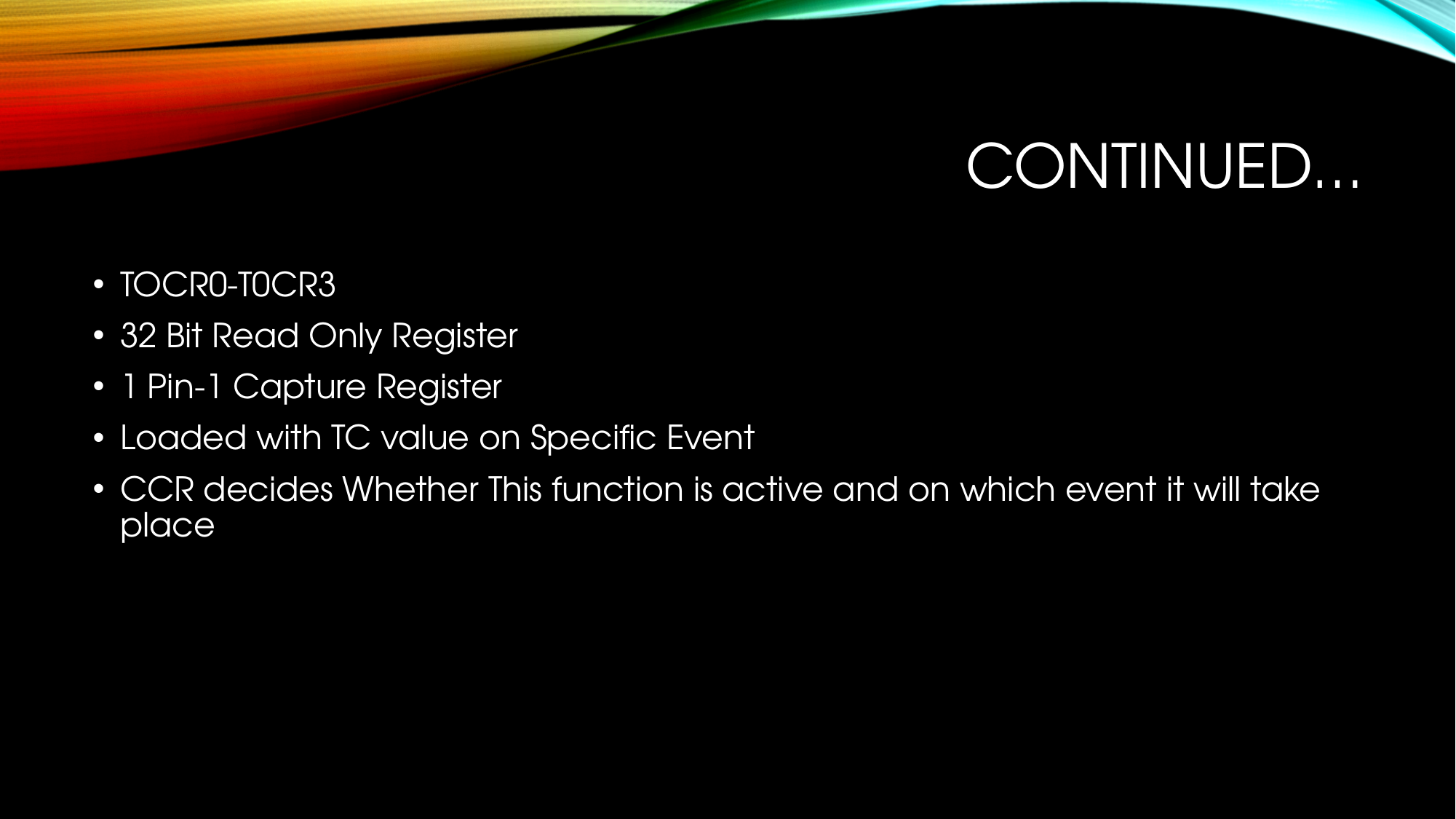

# Continued…
TOCR0-T0CR3
32 Bit Read Only Register
1 Pin-1 Capture Register
Loaded with TC value on Specific Event
CCR decides Whether This function is active and on which event it will take place